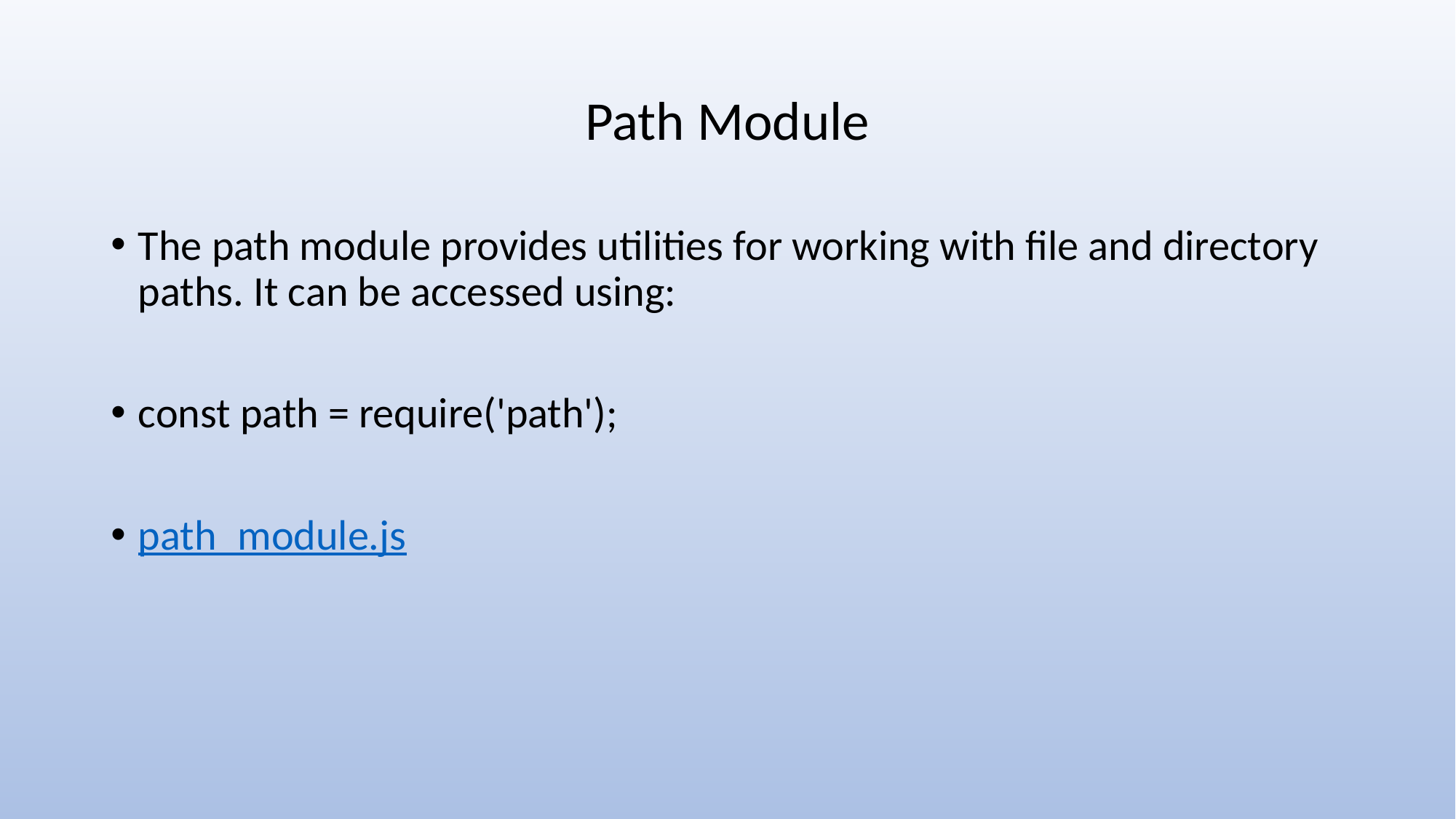

# Path Module
The path module provides utilities for working with file and directory paths. It can be accessed using:

const path = require('path');

path_module.js